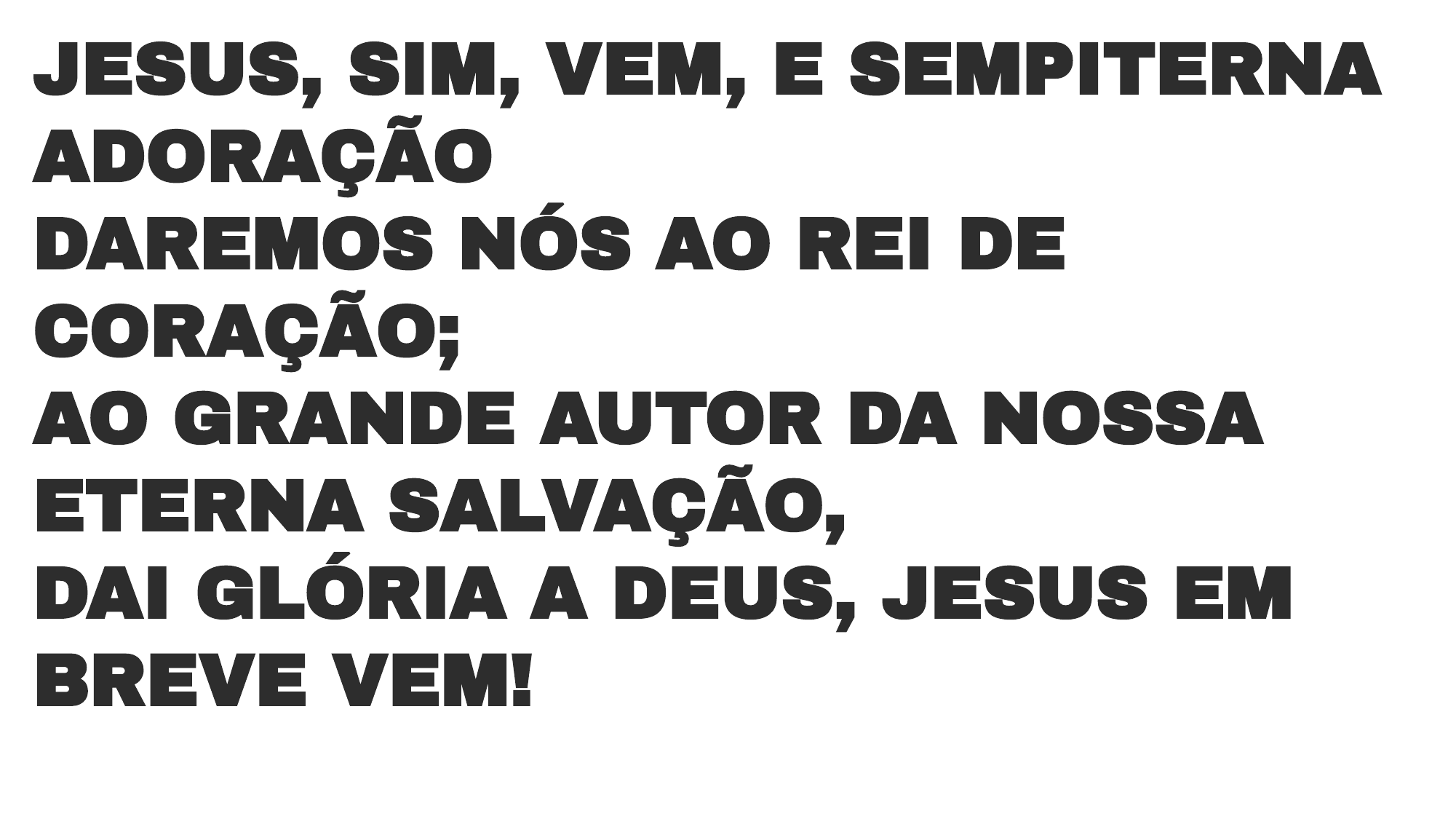

JESUS, SIM, VEM, E SEMPITERNA ADORAÇÃO
DAREMOS NÓS AO REI DE CORAÇÃO;
AO GRANDE AUTOR DA NOSSA ETERNA SALVAÇÃO,
DAI GLÓRIA A DEUS, JESUS EM BREVE VEM!